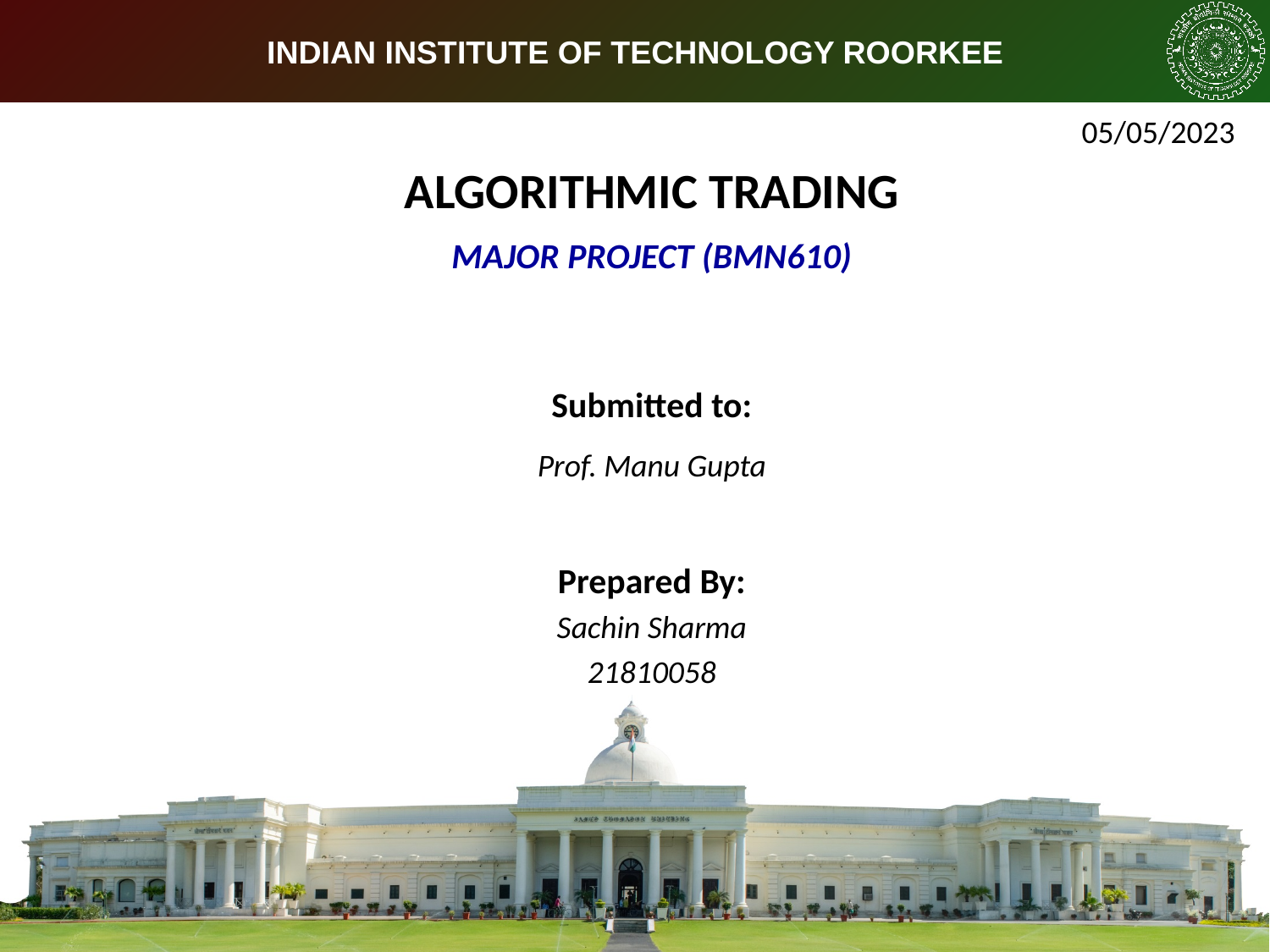

05/05/2023
ALGORITHMIC TRADING
MAJOR PROJECT (BMN610)
Submitted to:
Prof. Manu Gupta
Prepared By:
Sachin Sharma
21810058